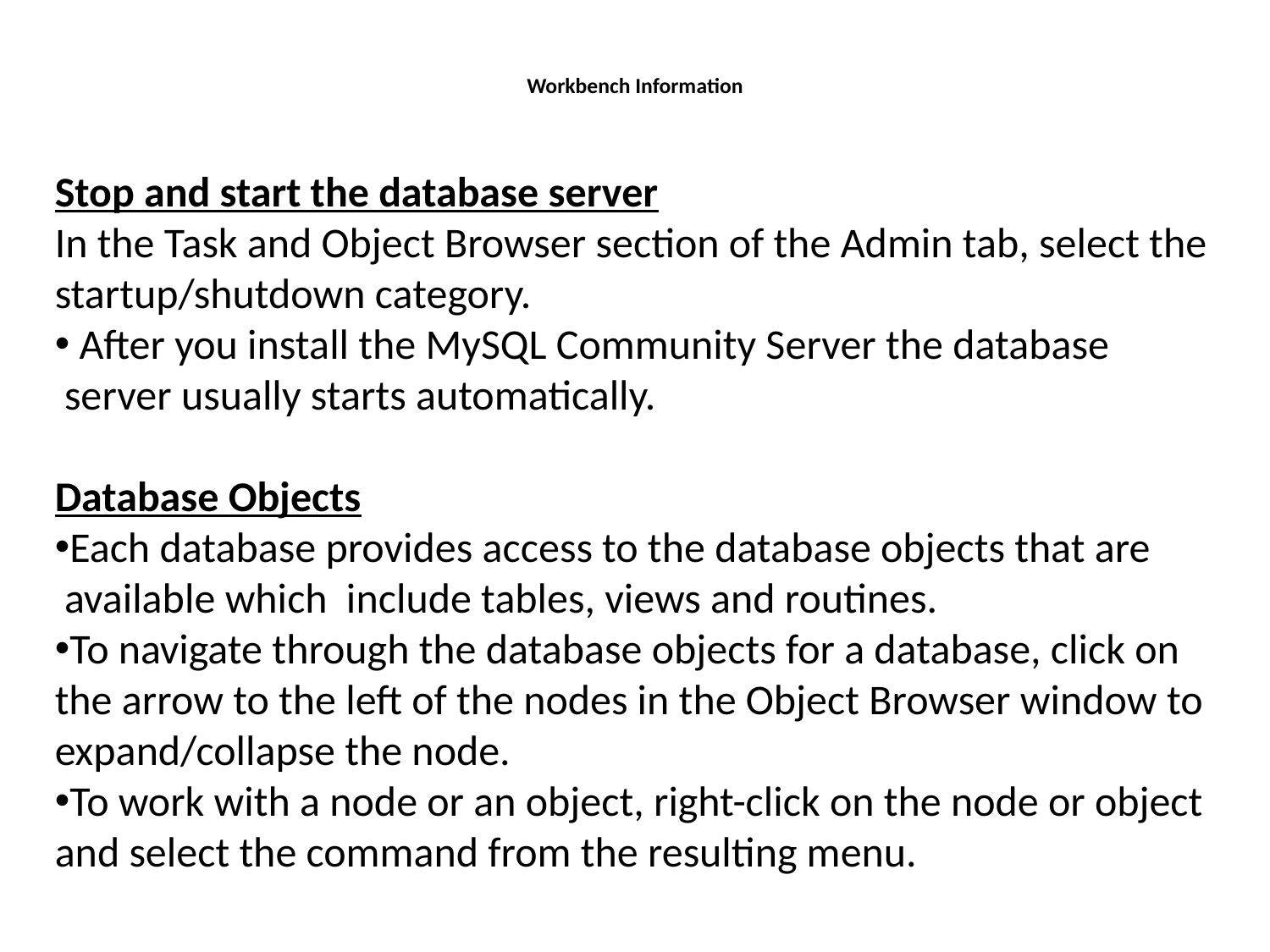

# Workbench Information
Stop and start the database server
In the Task and Object Browser section of the Admin tab, select the startup/shutdown category.
 After you install the MySQL Community Server the database
 server usually starts automatically.

Database Objects
Each database provides access to the database objects that are
 available which  include tables, views and routines.
To navigate through the database objects for a database, click on
the arrow to the left of the nodes in the Object Browser window to expand/collapse the node.
To work with a node or an object, right-click on the node or object and select the command from the resulting menu.